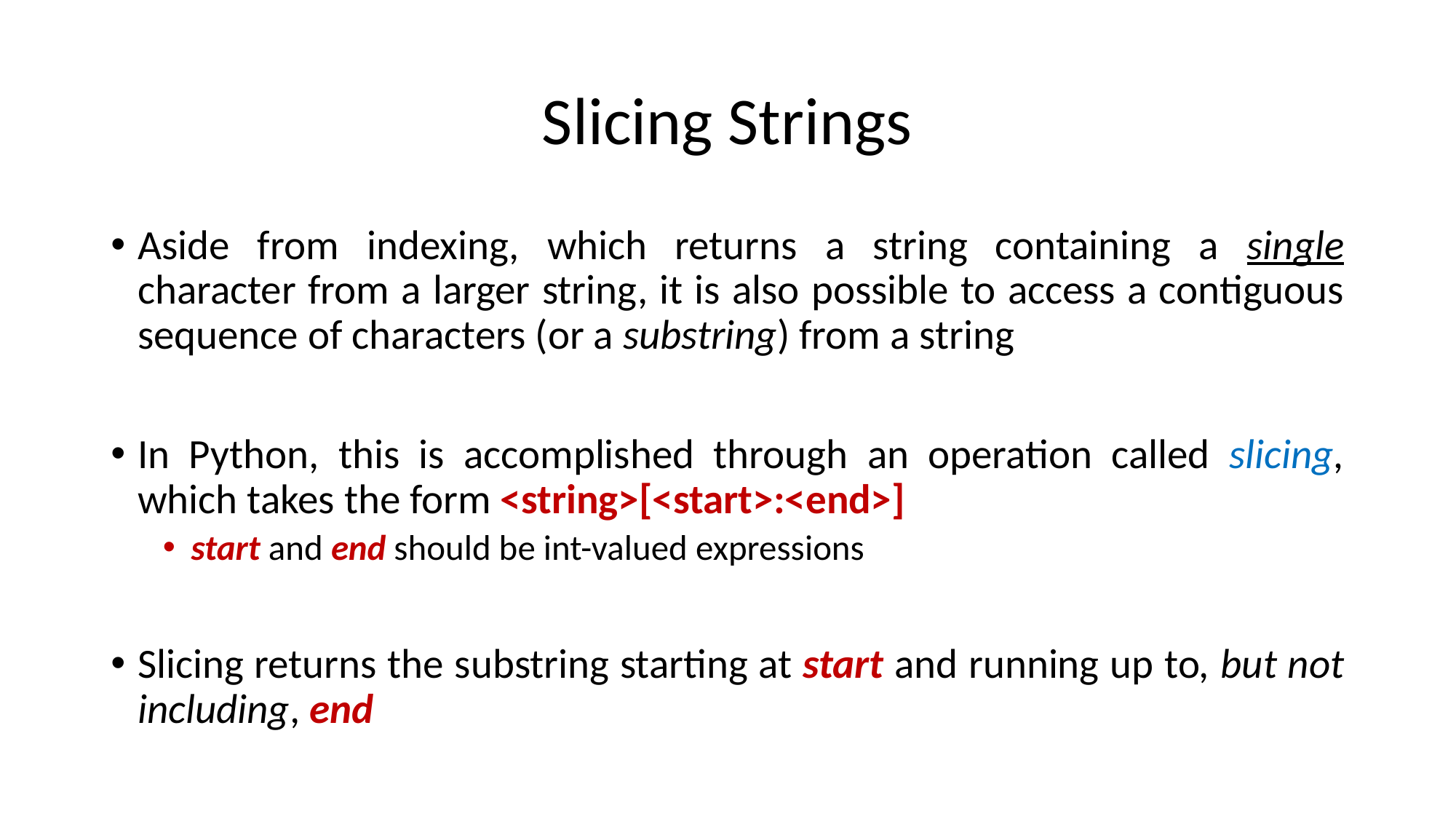

# Slicing Strings
Aside from indexing, which returns a string containing a single character from a larger string, it is also possible to access a contiguous sequence of characters (or a substring) from a string

In Python, this is accomplished through an operation called slicing, which takes the form <string>[<start>:<end>]
start and end should be int-valued expressions

Slicing returns the substring starting at start and running up to, but not including, end